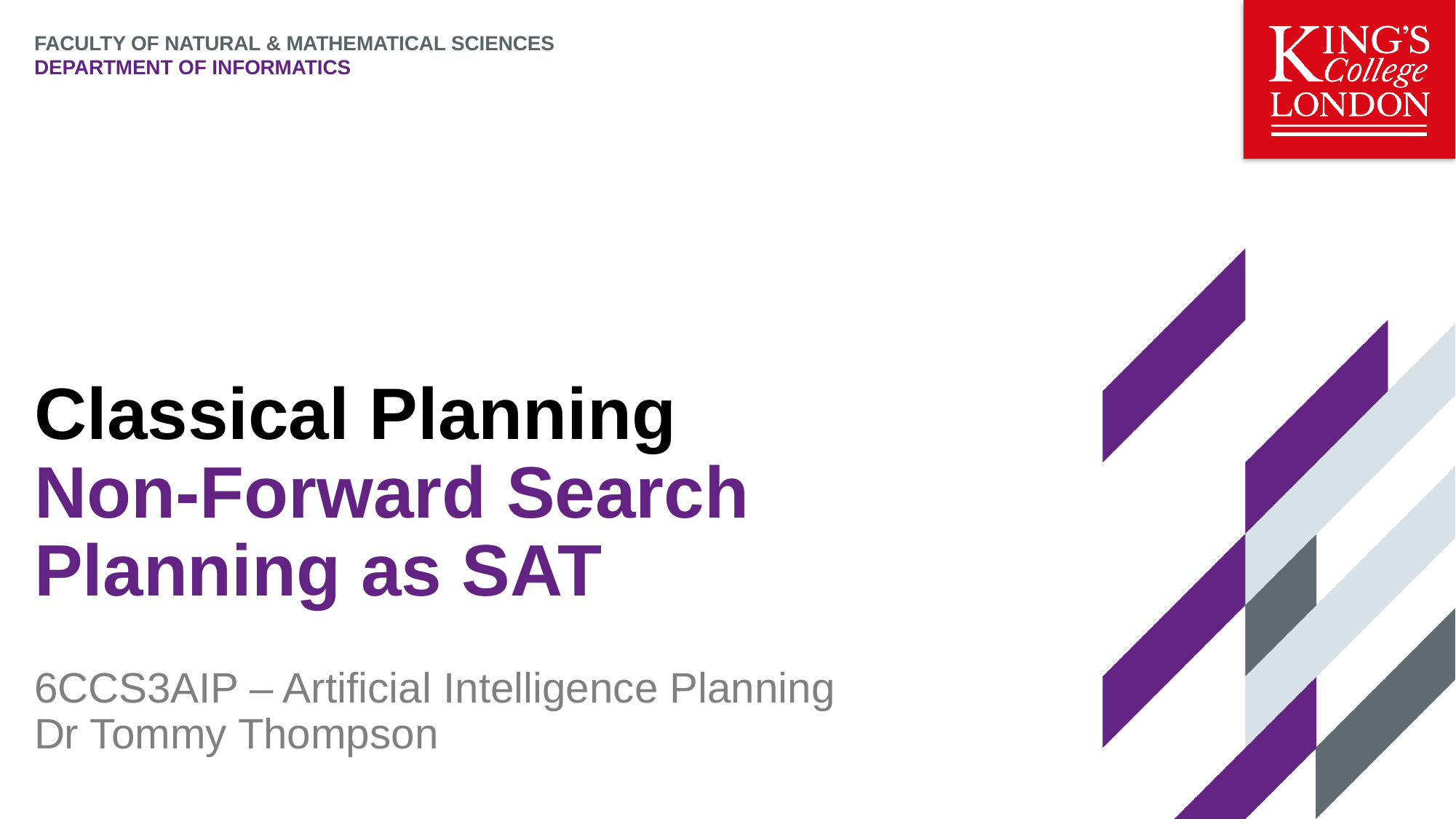

Classical Planning
Non-Forward Search
Planning as SAT
6CCS3AIP – Artificial Intelligence Planning
Dr Tommy Thompson